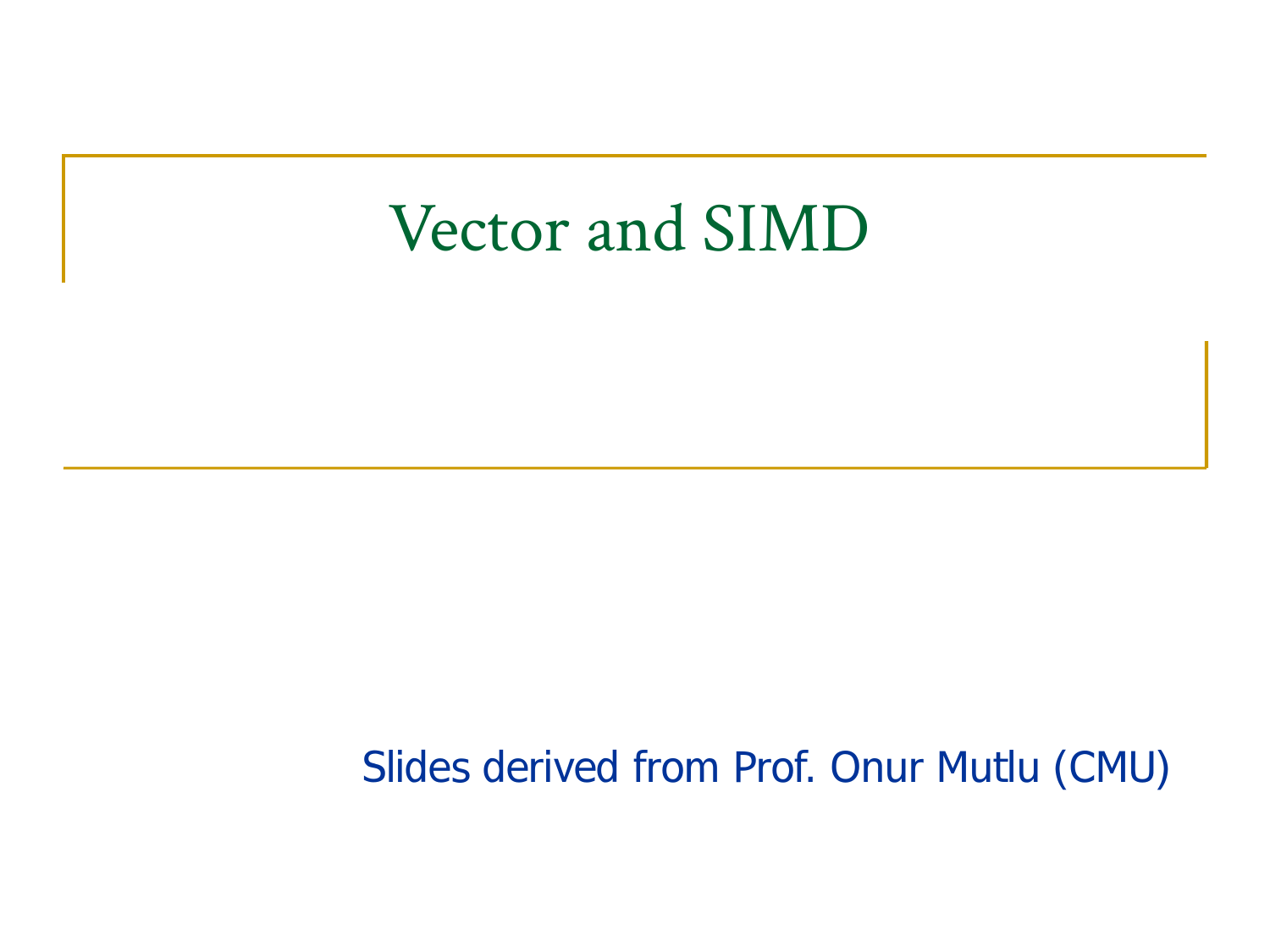

# Vector and SIMD

Slides derived from Prof. Onur Mutlu (CMU)